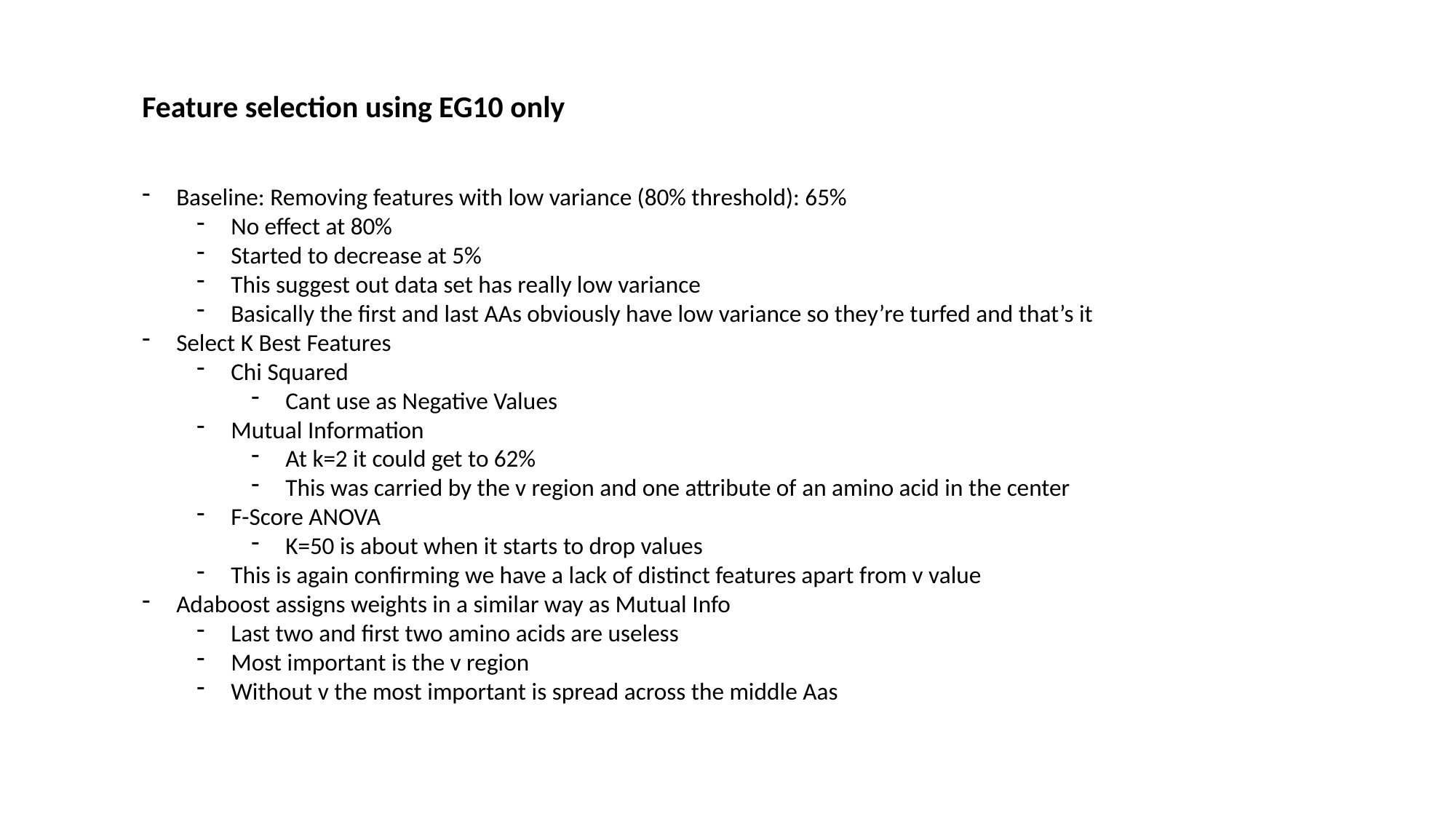

Feature selection using EG10 only
Baseline: Removing features with low variance (80% threshold): 65%
No effect at 80%
Started to decrease at 5%
This suggest out data set has really low variance
Basically the first and last AAs obviously have low variance so they’re turfed and that’s it
Select K Best Features
Chi Squared
Cant use as Negative Values
Mutual Information
At k=2 it could get to 62%
This was carried by the v region and one attribute of an amino acid in the center
F-Score ANOVA
K=50 is about when it starts to drop values
This is again confirming we have a lack of distinct features apart from v value
Adaboost assigns weights in a similar way as Mutual Info
Last two and first two amino acids are useless
Most important is the v region
Without v the most important is spread across the middle Aas